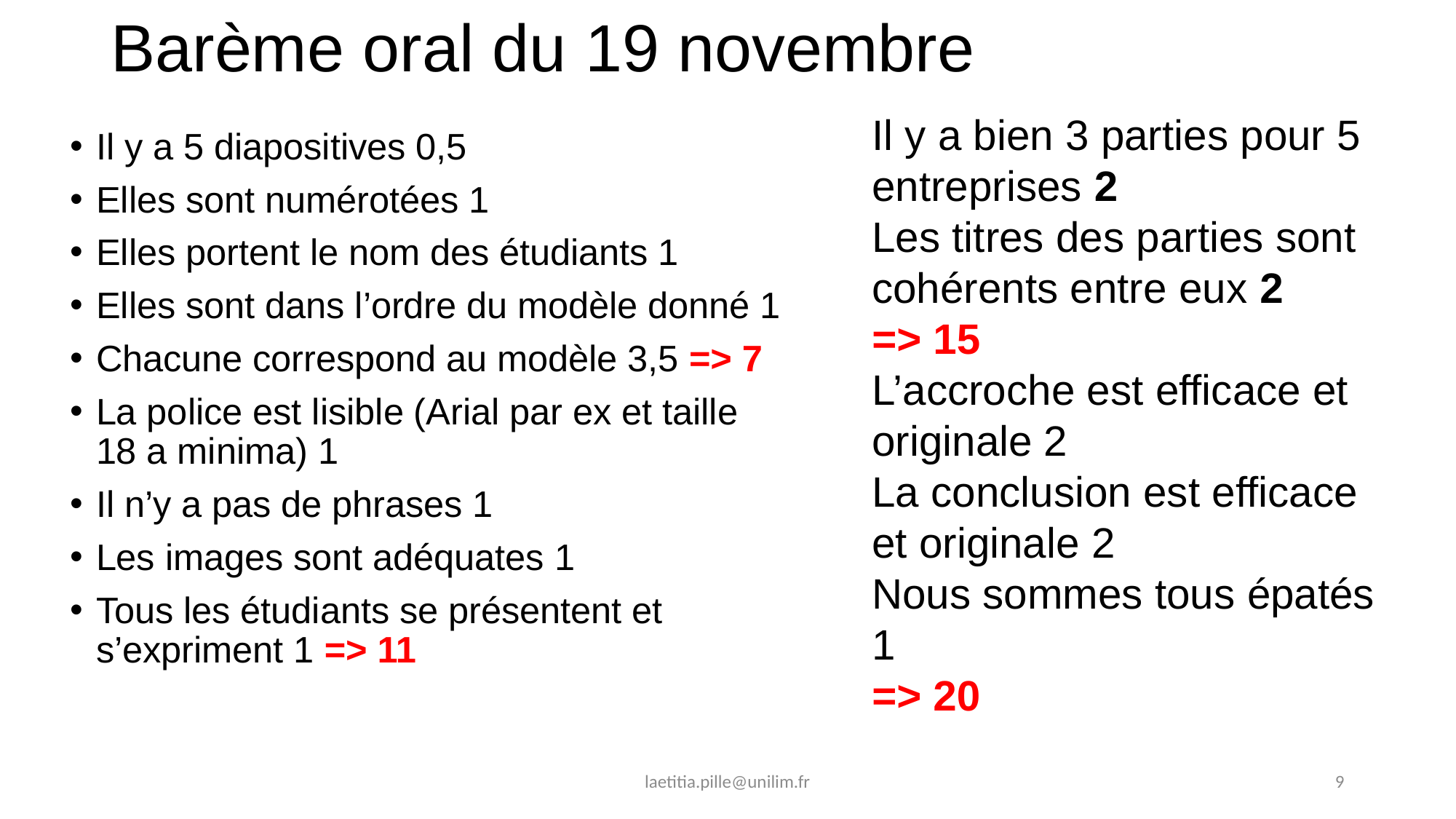

# Barème oral du 19 novembre
Il y a bien 3 parties pour 5 entreprises 2
Les titres des parties sont cohérents entre eux 2
=> 15
L’accroche est efficace et originale 2
La conclusion est efficace et originale 2
Nous sommes tous épatés 1
=> 20
Il y a 5 diapositives 0,5
Elles sont numérotées 1
Elles portent le nom des étudiants 1
Elles sont dans l’ordre du modèle donné 1
Chacune correspond au modèle 3,5 => 7
La police est lisible (Arial par ex et taille 18 a minima) 1
Il n’y a pas de phrases 1
Les images sont adéquates 1
Tous les étudiants se présentent et s’expriment 1 => 11
laetitia.pille@unilim.fr
9